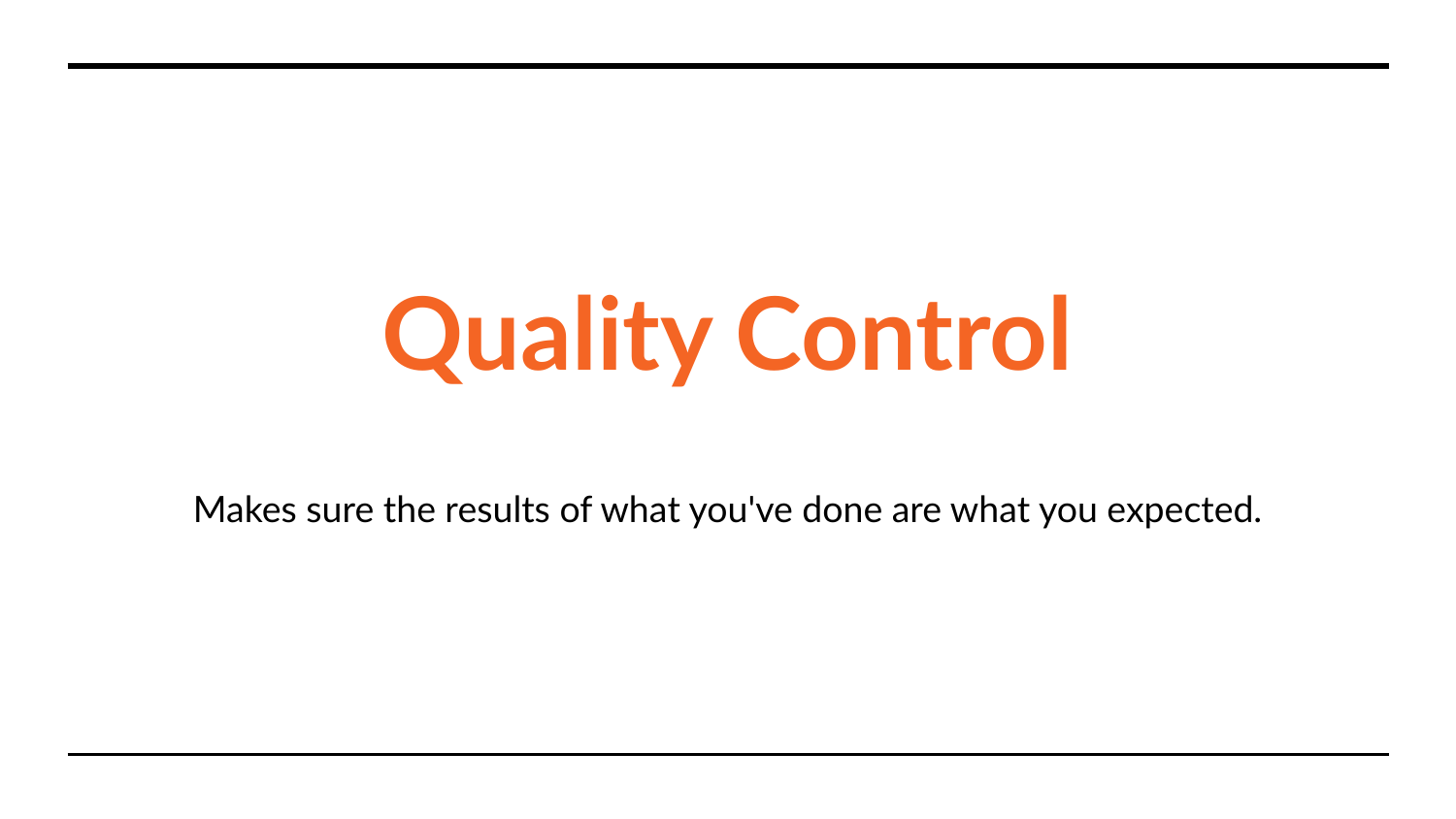

# Quality Control
Makes sure the results of what you've done are what you expected.